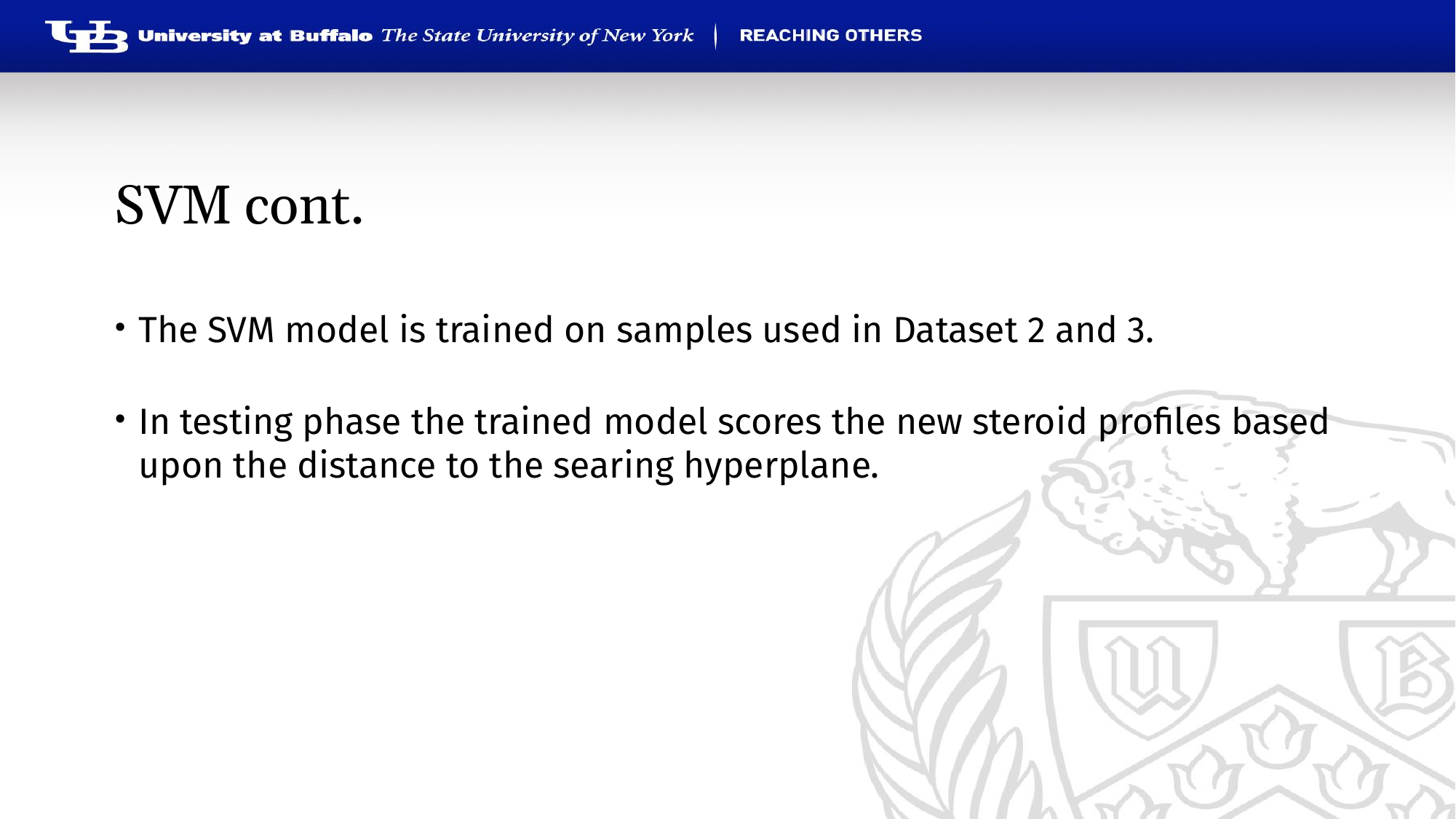

# SVM cont.
The SVM model is trained on samples used in Dataset 2 and 3.

In testing phase the trained model scores the new steroid profiles based upon the distance to the searing hyperplane.